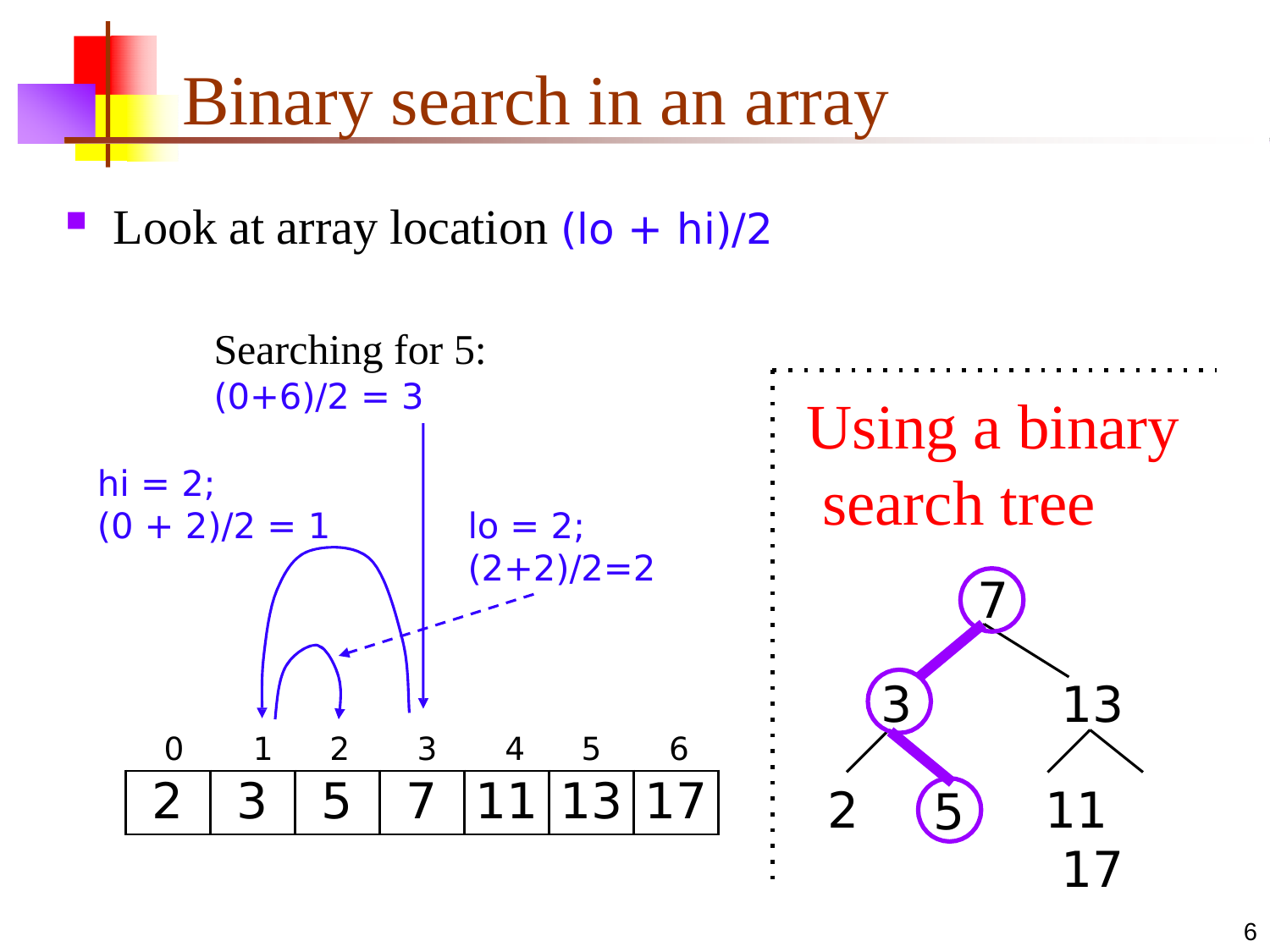

# Binary search in an array
Look at array location (lo + hi)/2
Searching for 5:
(0+6)/2 = 3

Using a binary  search tree
7

hi = 2;
(0 + 2)/2 = 1
lo = 2;  (2+2)/2=2

3
13
11	17
0	1	2	3	4	5	6

| 2 | 3 | 5 | 7 | 11 | 13 | 17 |
| --- | --- | --- | --- | --- | --- | --- |
2
5
6